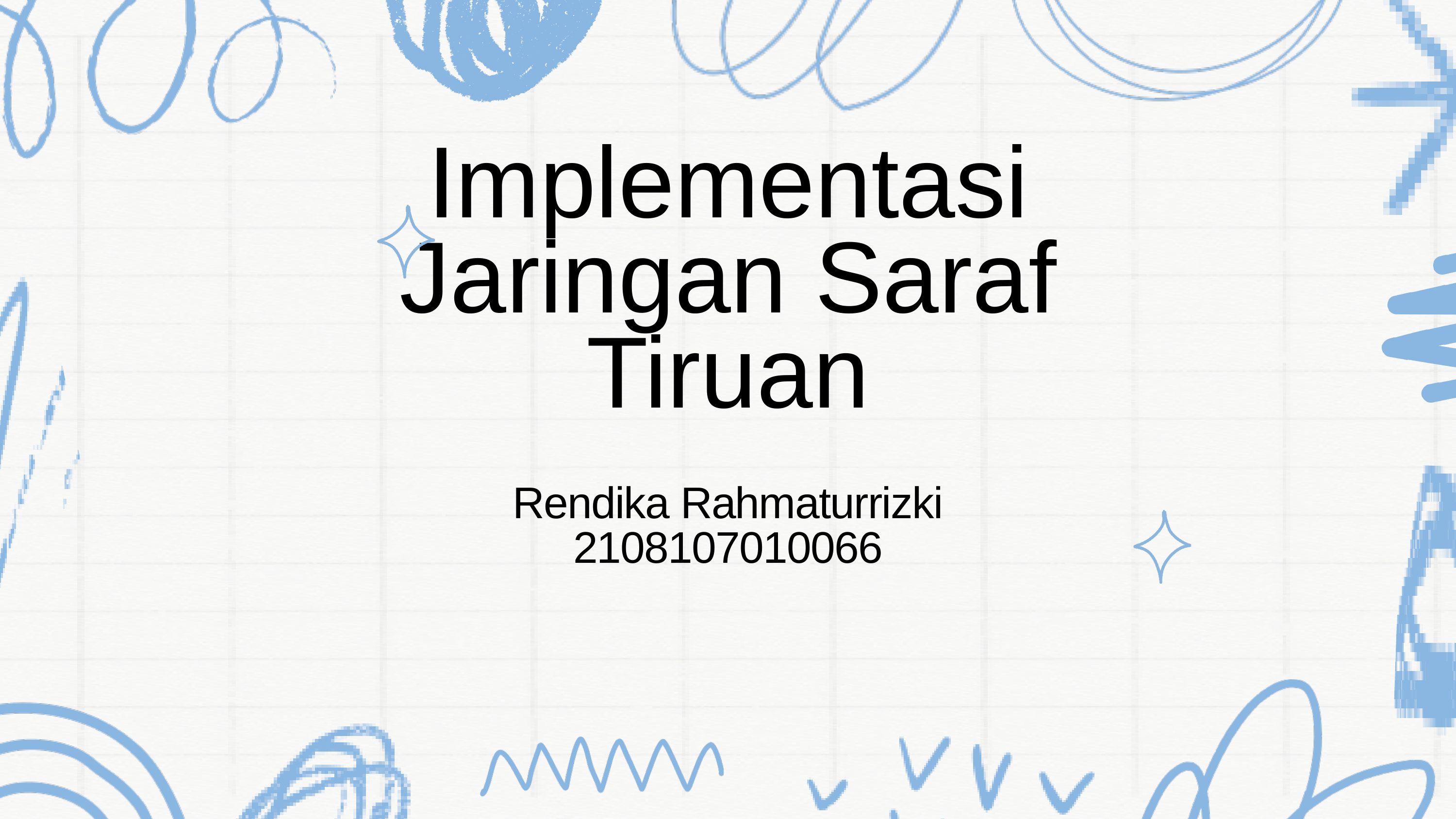

Implementasi Jaringan Saraf Tiruan

Rendika Rahmaturrizki
2108107010066